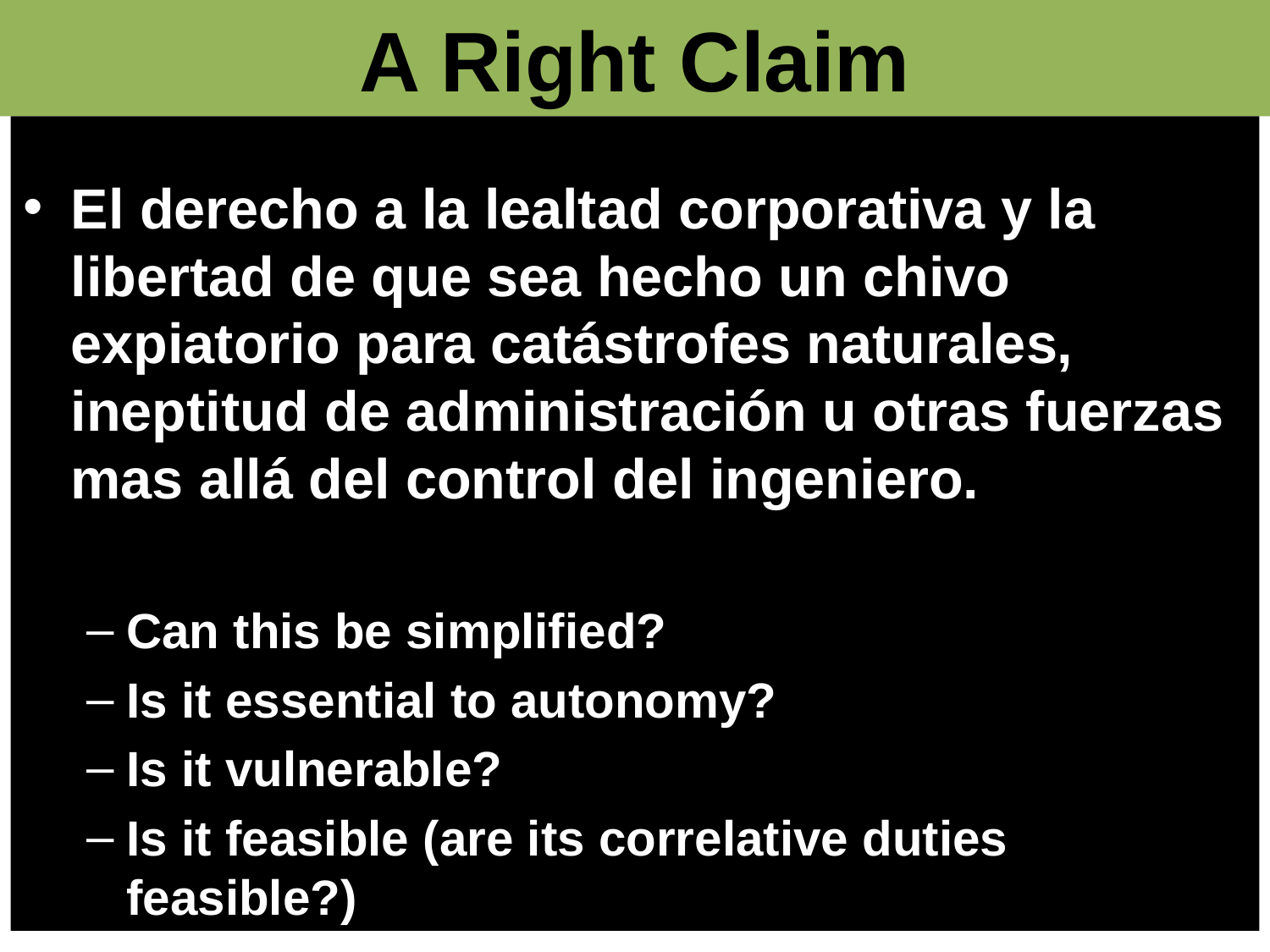

# A Right Claim

El derecho a la lealtad corporativa y la libertad de que sea hecho un chivo expiatorio para catástrofes naturales, ineptitud de administración u otras fuerzas mas allá del control del ingeniero.

Can this be simplified?
Is it essential to autonomy?
Is it vulnerable?
Is it feasible (are its correlative duties feasible?)